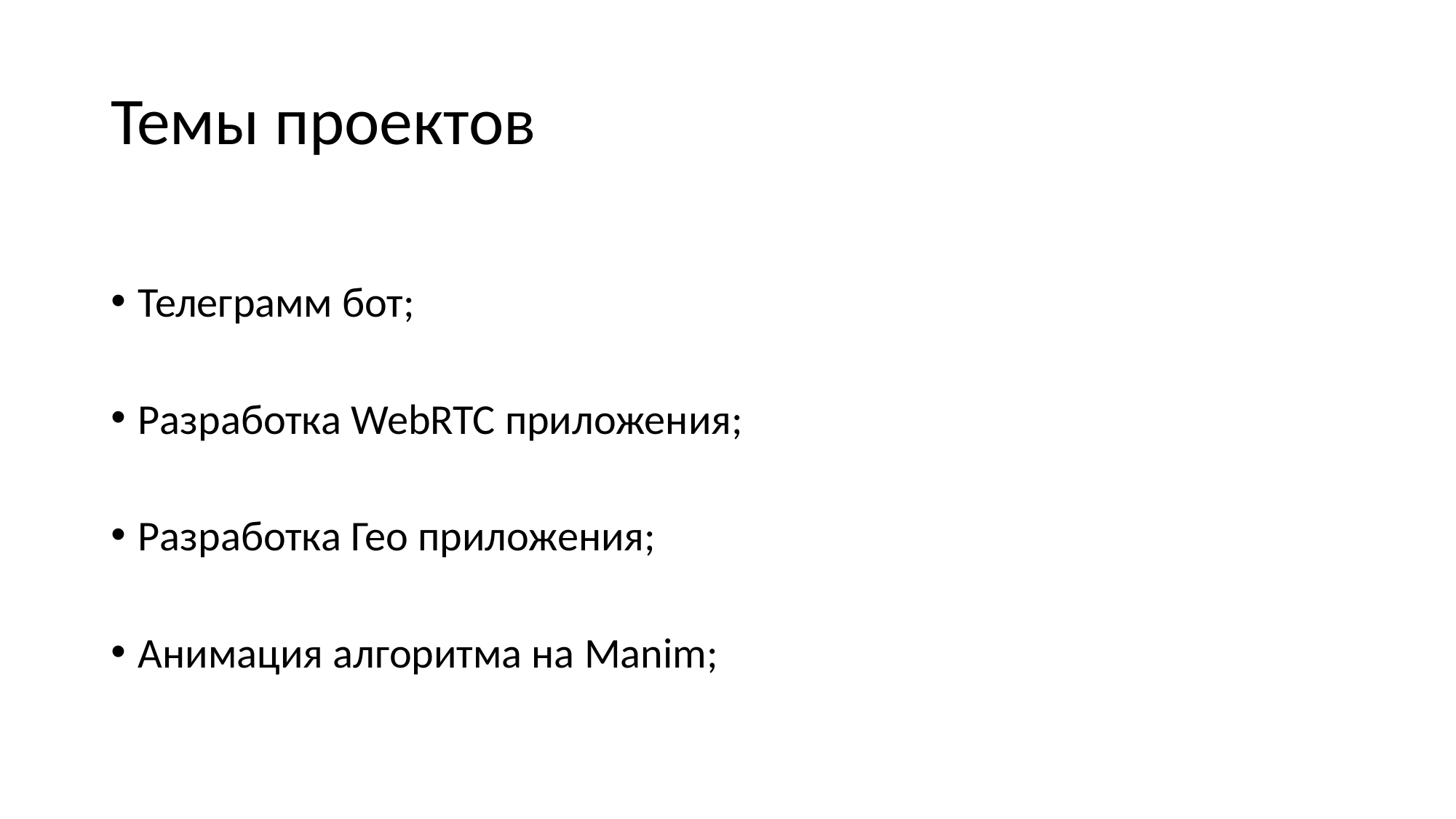

# Темы проектов
Телеграмм бот;
Разработка WebRTC приложения;
Разработка Гео приложения;
Анимация алгоритма на Manim;